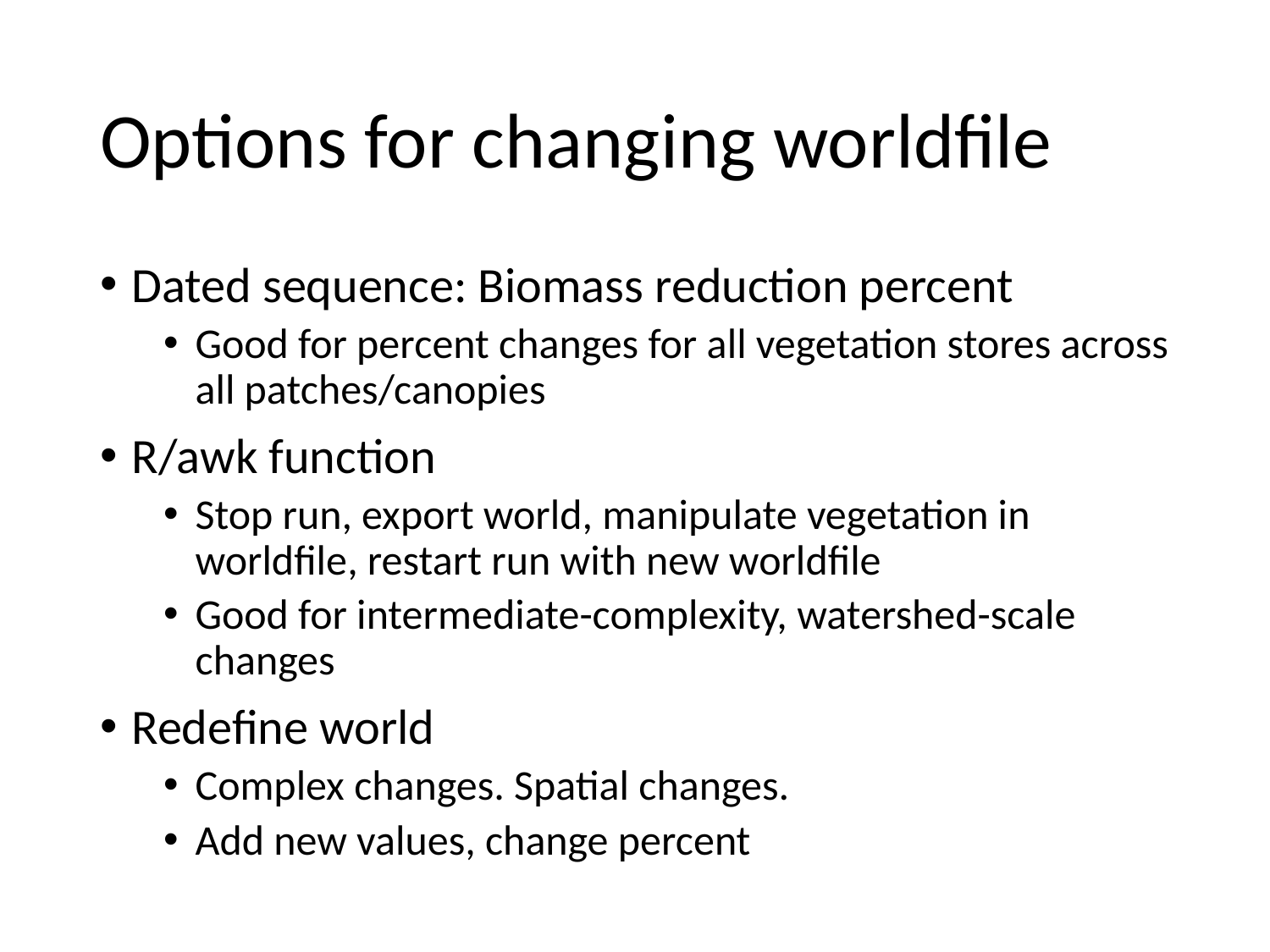

# Options for changing worldfile
Dated sequence: Biomass reduction percent
Good for percent changes for all vegetation stores across all patches/canopies
R/awk function
Stop run, export world, manipulate vegetation in worldfile, restart run with new worldfile
Good for intermediate-complexity, watershed-scale changes
Redefine world
Complex changes. Spatial changes.
Add new values, change percent